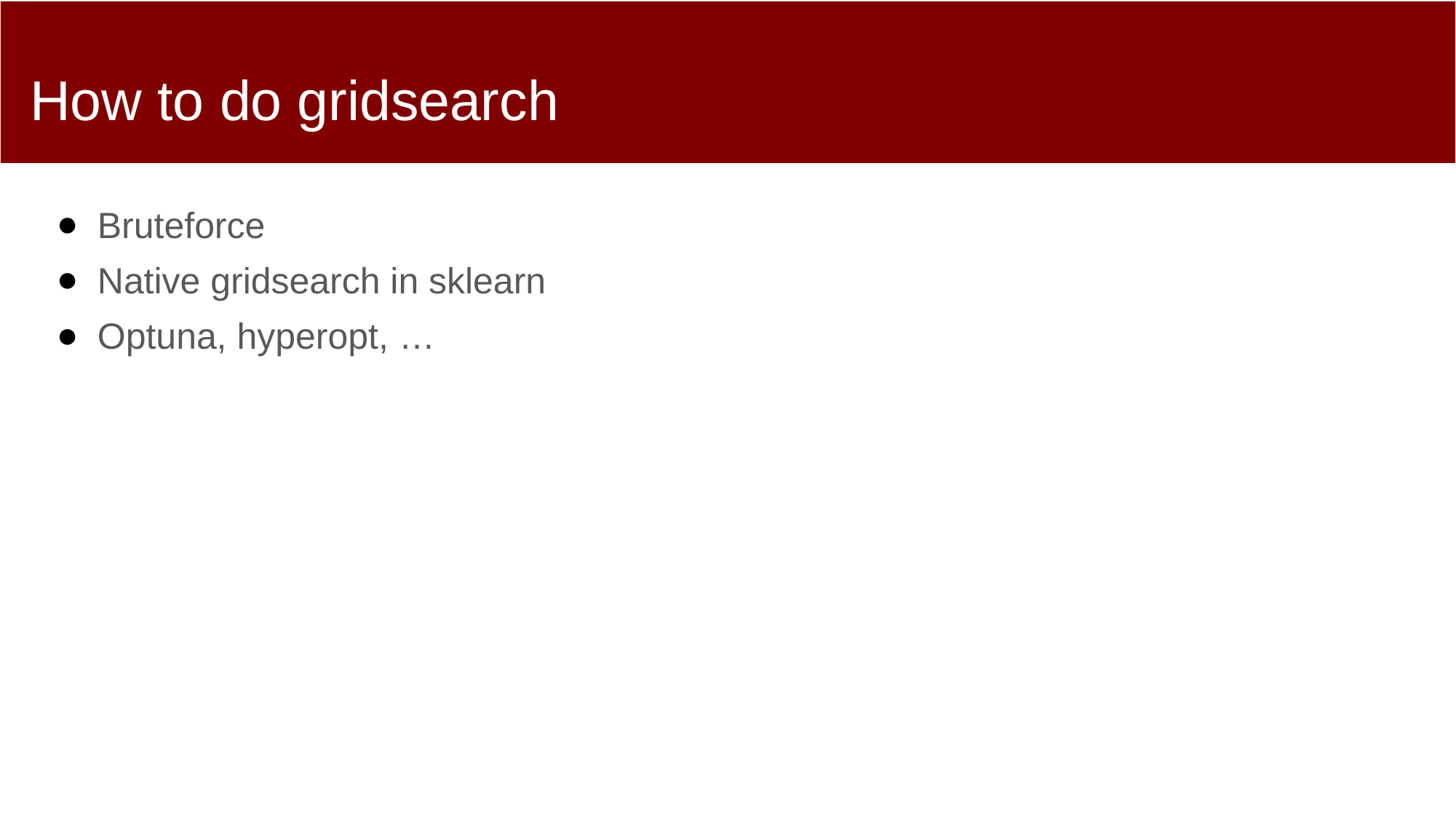

# How to do gridsearch
Bruteforce
Native gridsearch in sklearn
Optuna, hyperopt, …